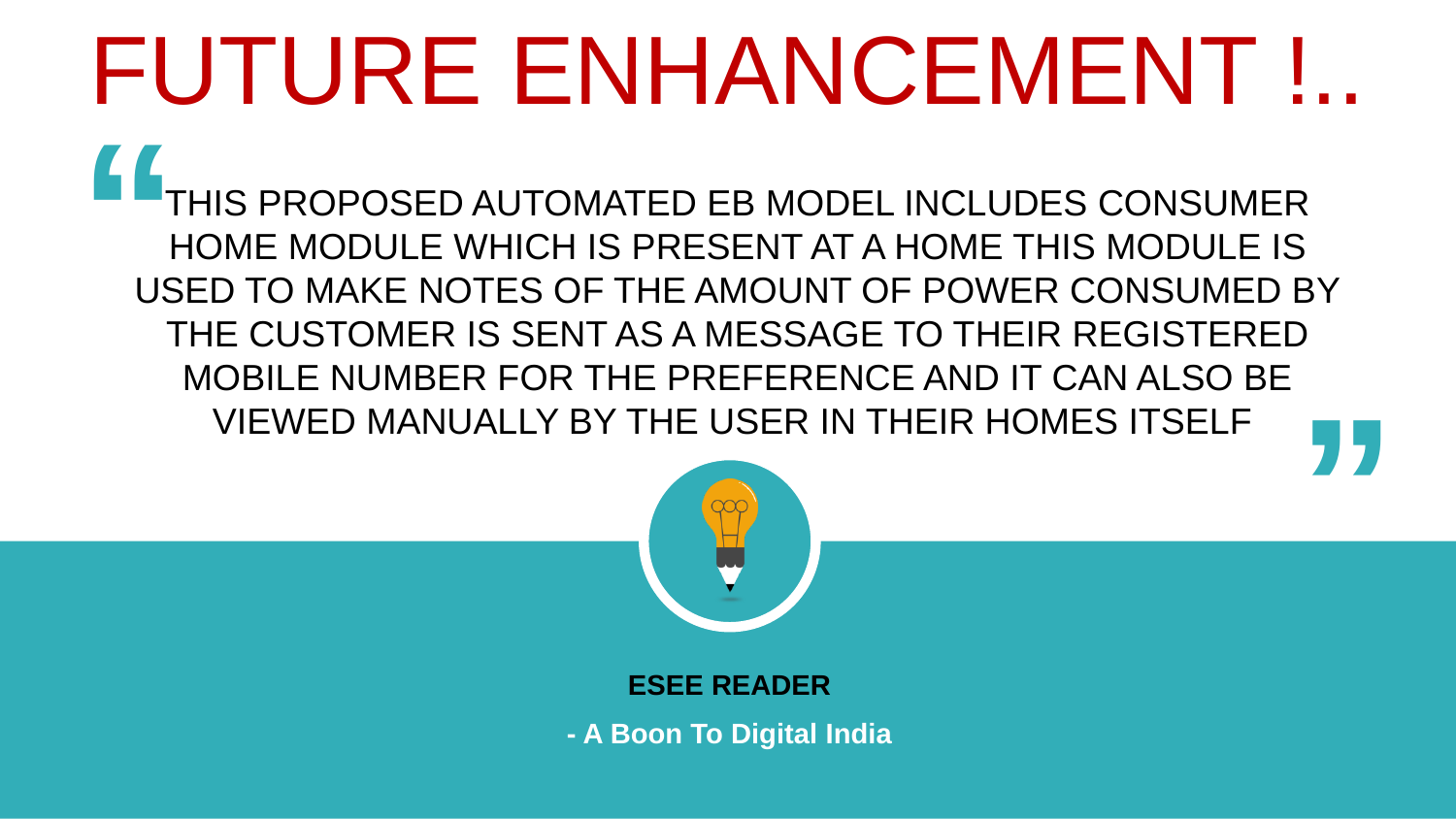

FUTURE ENHANCEMENT !..
“
THIS PROPOSED AUTOMATED EB MODEL INCLUDES CONSUMER HOME MODULE WHICH IS PRESENT AT A HOME THIS MODULE IS USED TO MAKE NOTES OF THE AMOUNT OF POWER CONSUMED BY THE CUSTOMER IS SENT AS A MESSAGE TO THEIR REGISTERED MOBILE NUMBER FOR THE PREFERENCE AND IT CAN ALSO BE VIEWED MANUALLY BY THE USER IN THEIR HOMES ITSELF
“
ESEE READER
- A Boon To Digital India